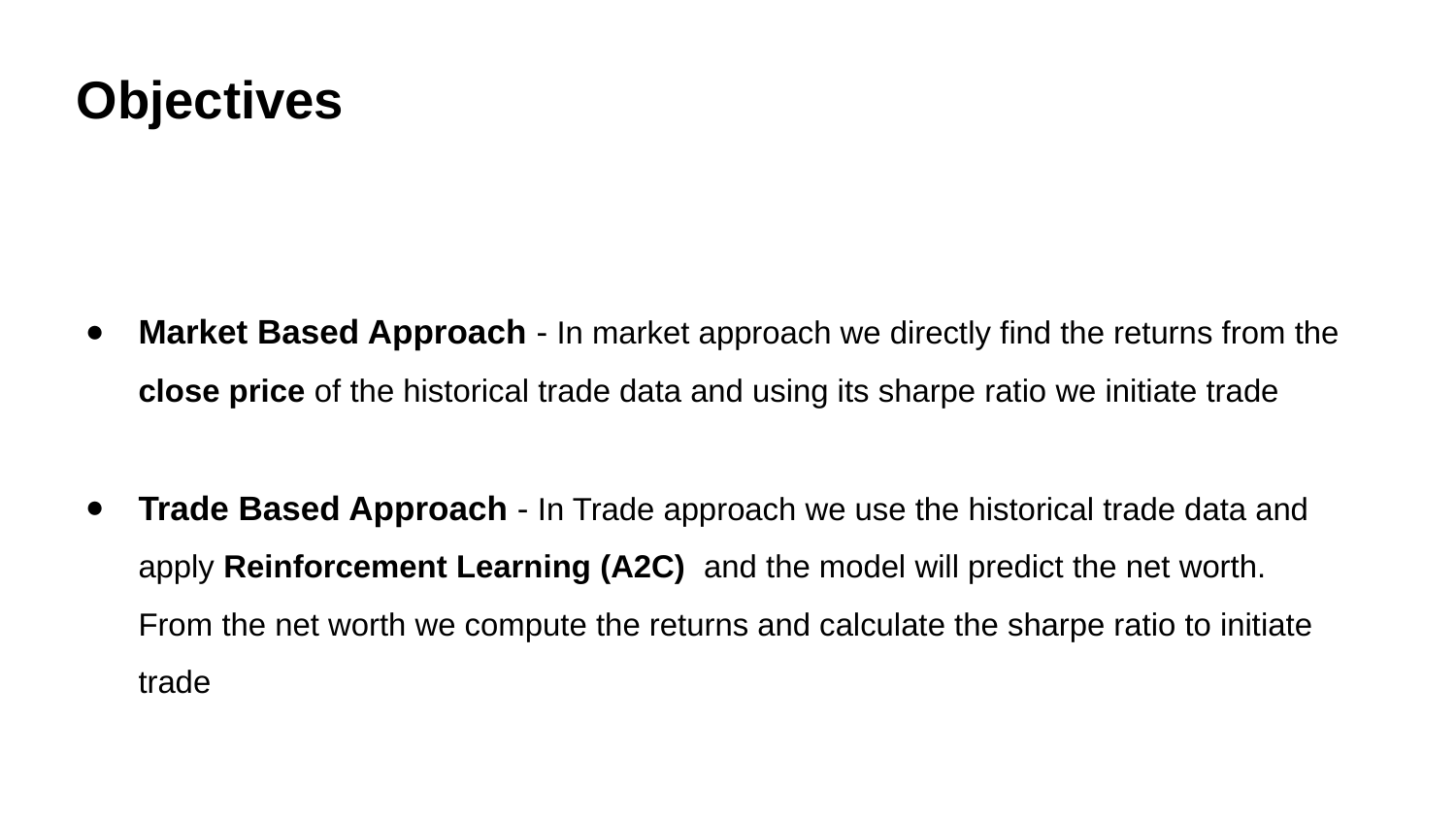

# Objectives
Market Based Approach - In market approach we directly find the returns from the close price of the historical trade data and using its sharpe ratio we initiate trade

Trade Based Approach - In Trade approach we use the historical trade data and apply Reinforcement Learning (A2C)  and the model will predict the net worth.
From the net worth we compute the returns and calculate the sharpe ratio to initiate trade